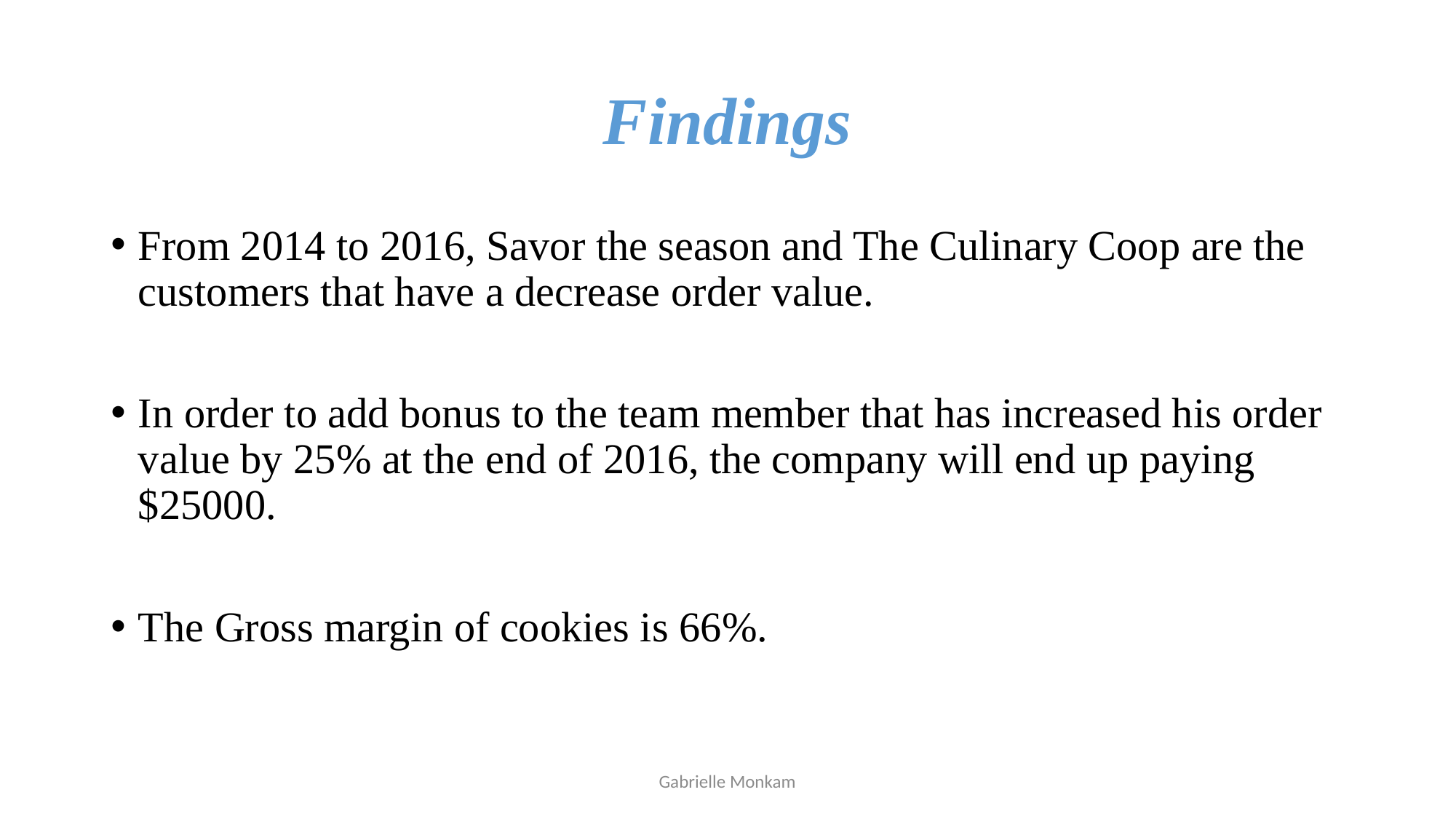

# Findings
From 2014 to 2016, Savor the season and The Culinary Coop are the customers that have a decrease order value.

In order to add bonus to the team member that has increased his order value by 25% at the end of 2016, the company will end up paying $25000.

The Gross margin of cookies is 66%.
Gabrielle Monkam